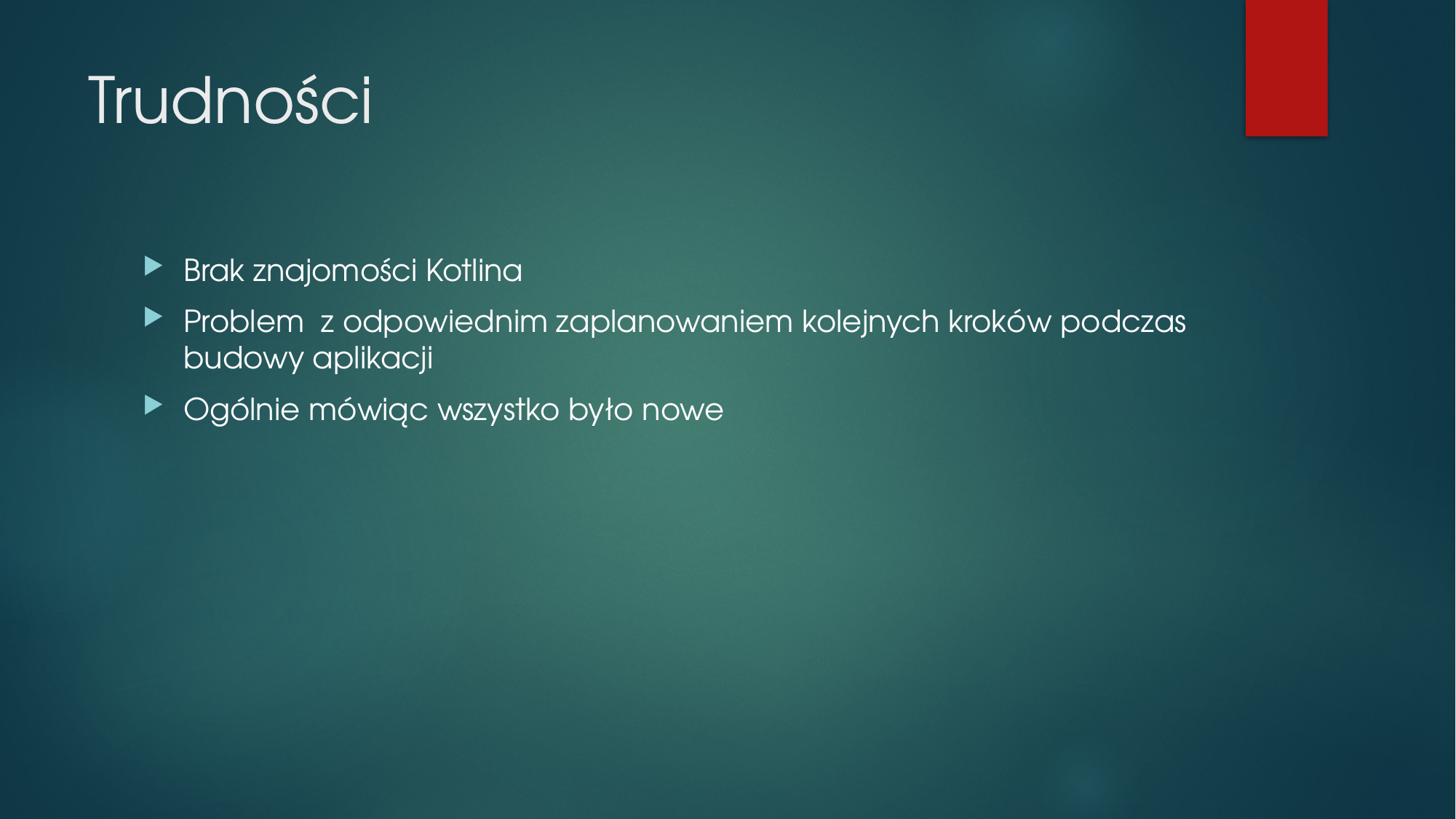

# Trudności
Brak znajomości Kotlina
Problem  z odpowiednim zaplanowaniem kolejnych kroków podczas budowy aplikacji
Ogólnie mówiąc wszystko było nowe